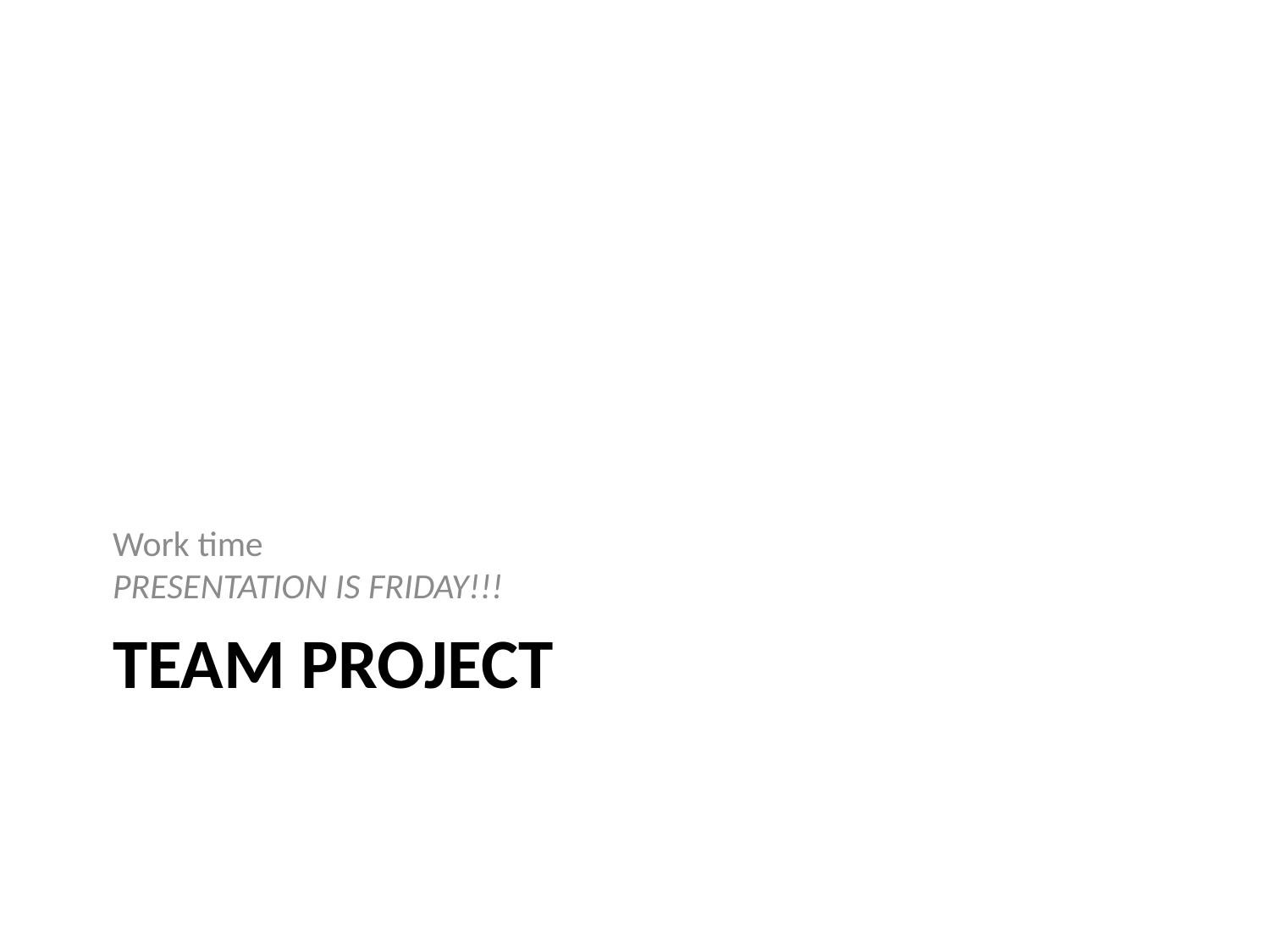

Work time
PRESENTATION IS FRIDAY!!!
Team Project